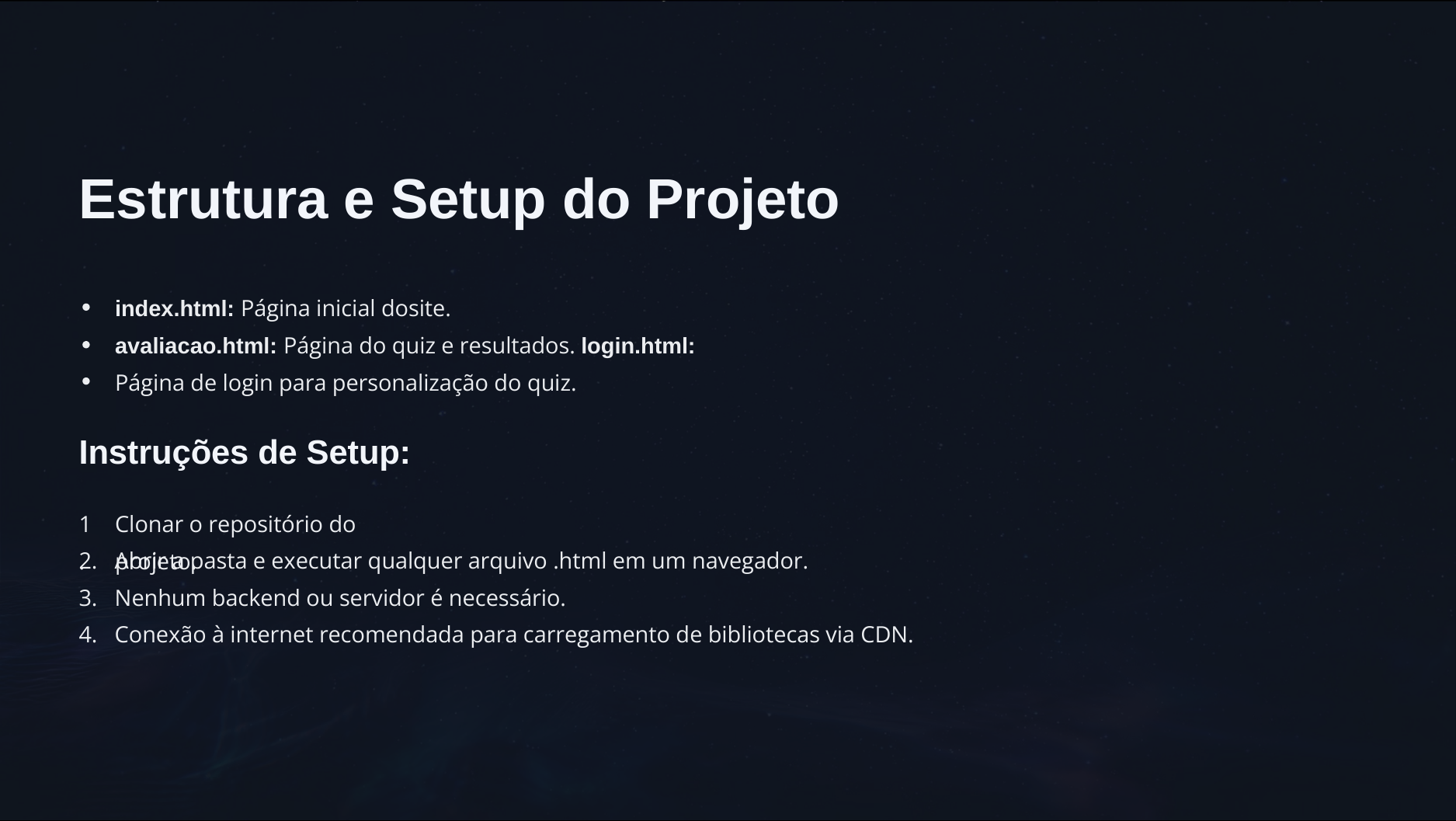

Estrutura e Setup do Projeto

index.html: Página inicial dosite.
avaliacao.html: Página do quiz e resultados. login.html: Página de login para personalização do quiz.
Instruções de Setup:
1.
Clonar o repositório do projeto.
2.   Abrir a pasta e executar qualquer arquivo .html em um navegador.
3.   Nenhum backend ou servidor é necessário.
4.   Conexão à internet recomendada para carregamento de bibliotecas via CDN.